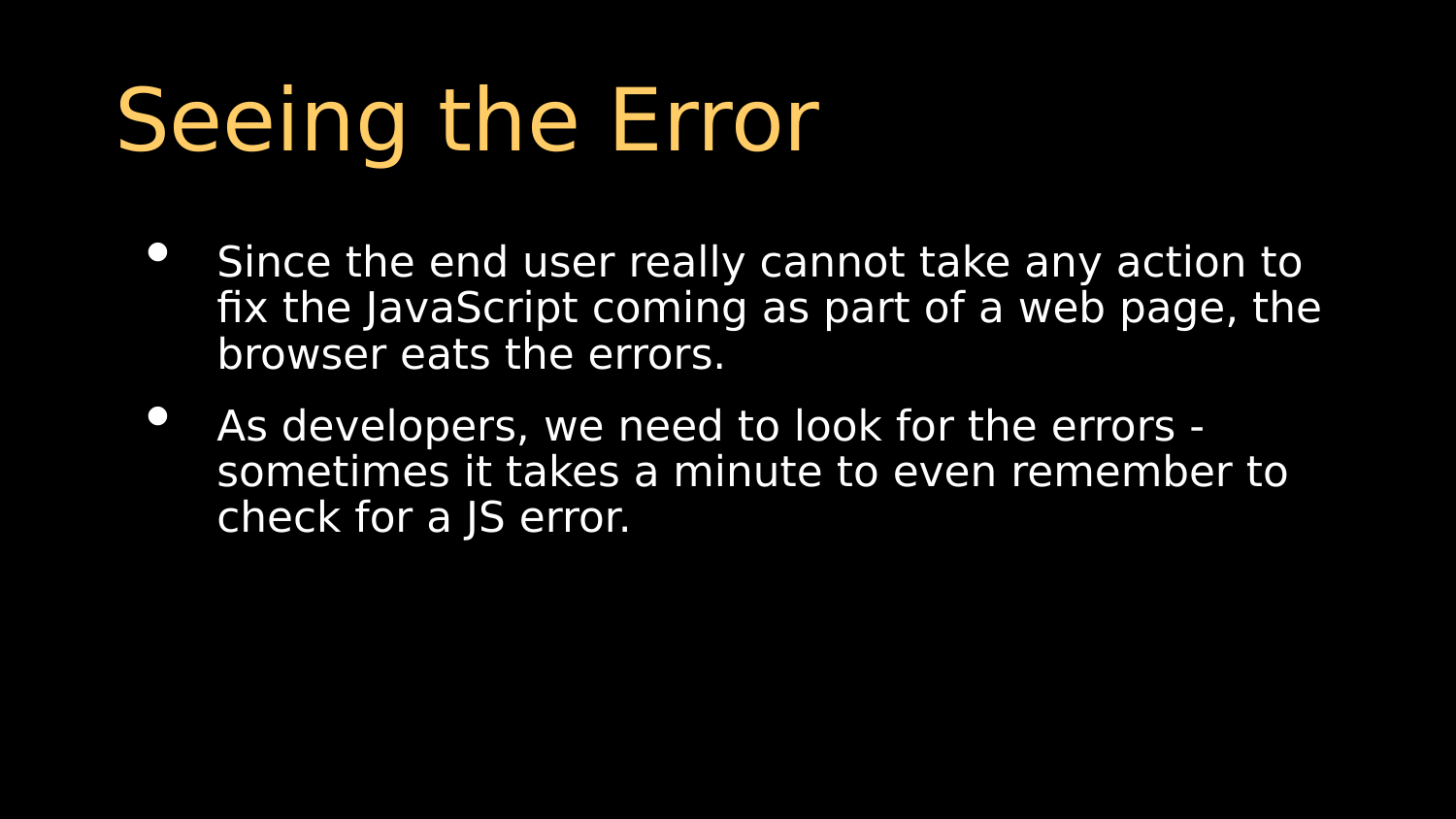

# Seeing the Error
Since the end user really cannot take any action to fix the JavaScript coming as part of a web page, the browser eats the errors.
As developers, we need to look for the errors - sometimes it takes a minute to even remember to check for a JS error.